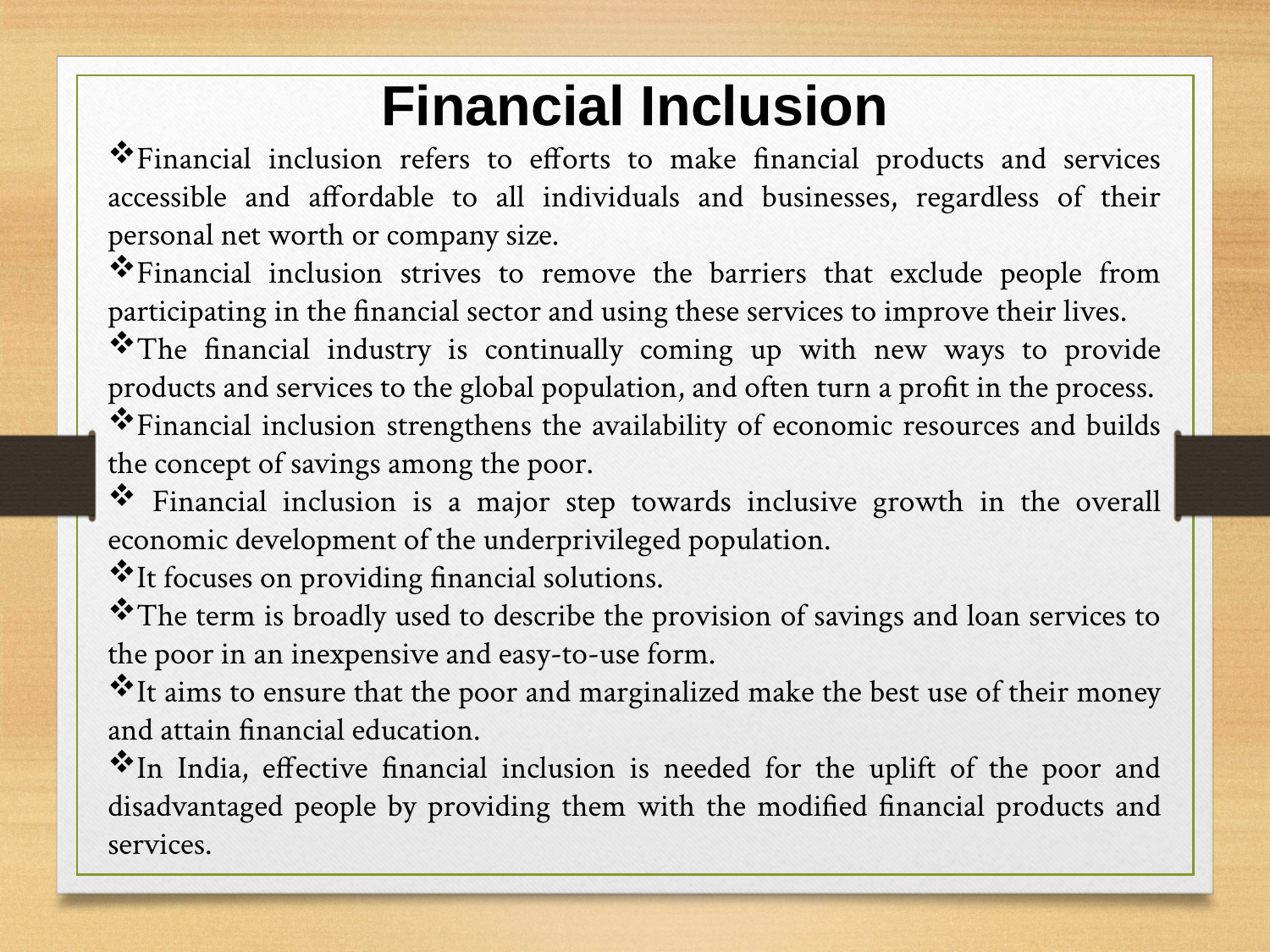

Financial Inclusion
Financial inclusion refers to efforts to make financial products and services accessible and affordable to all individuals and businesses, regardless of their personal net worth or company size.
Financial inclusion strives to remove the barriers that exclude people from participating in the financial sector and using these services to improve their lives.
The financial industry is continually coming up with new ways to provide products and services to the global population, and often turn a profit in the process.
Financial inclusion strengthens the availability of economic resources and builds the concept of savings among the poor.
 Financial inclusion is a major step towards inclusive growth in the overall economic development of the underprivileged population.
It focuses on providing financial solutions.
The term is broadly used to describe the provision of savings and loan services to the poor in an inexpensive and easy-to-use form.
It aims to ensure that the poor and marginalized make the best use of their money and attain financial education.
In India, effective financial inclusion is needed for the uplift of the poor and disadvantaged people by providing them with the modified financial products and services.